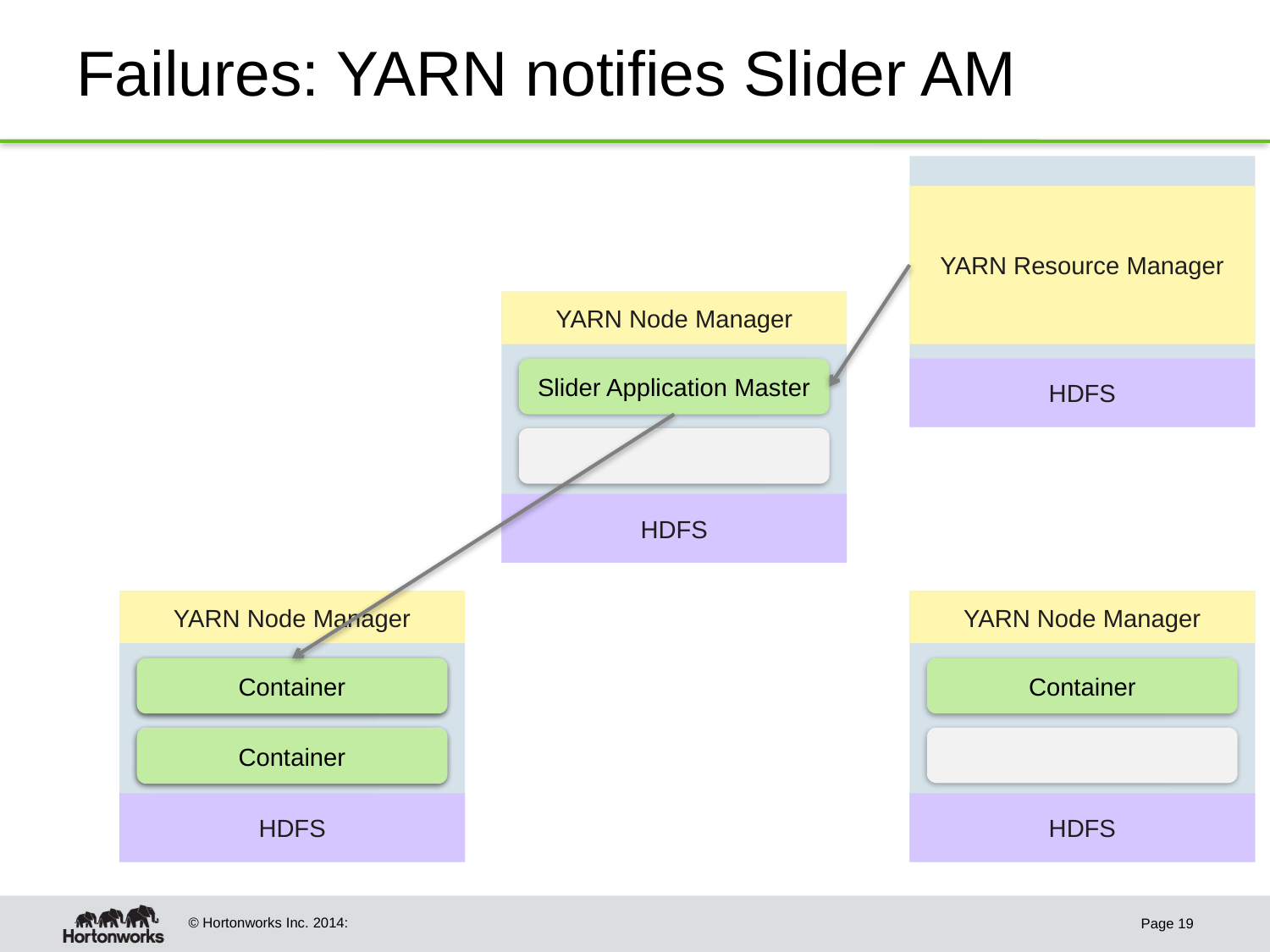

# Failures: YARN notifies Slider AM

YARN Resource Manager
HDFS

YARN Node Manager
Slider Application Master

HDFS

YARN Node Manager

HDFS

YARN Node Manager
Container

HDFS
Container
Container
Page 19